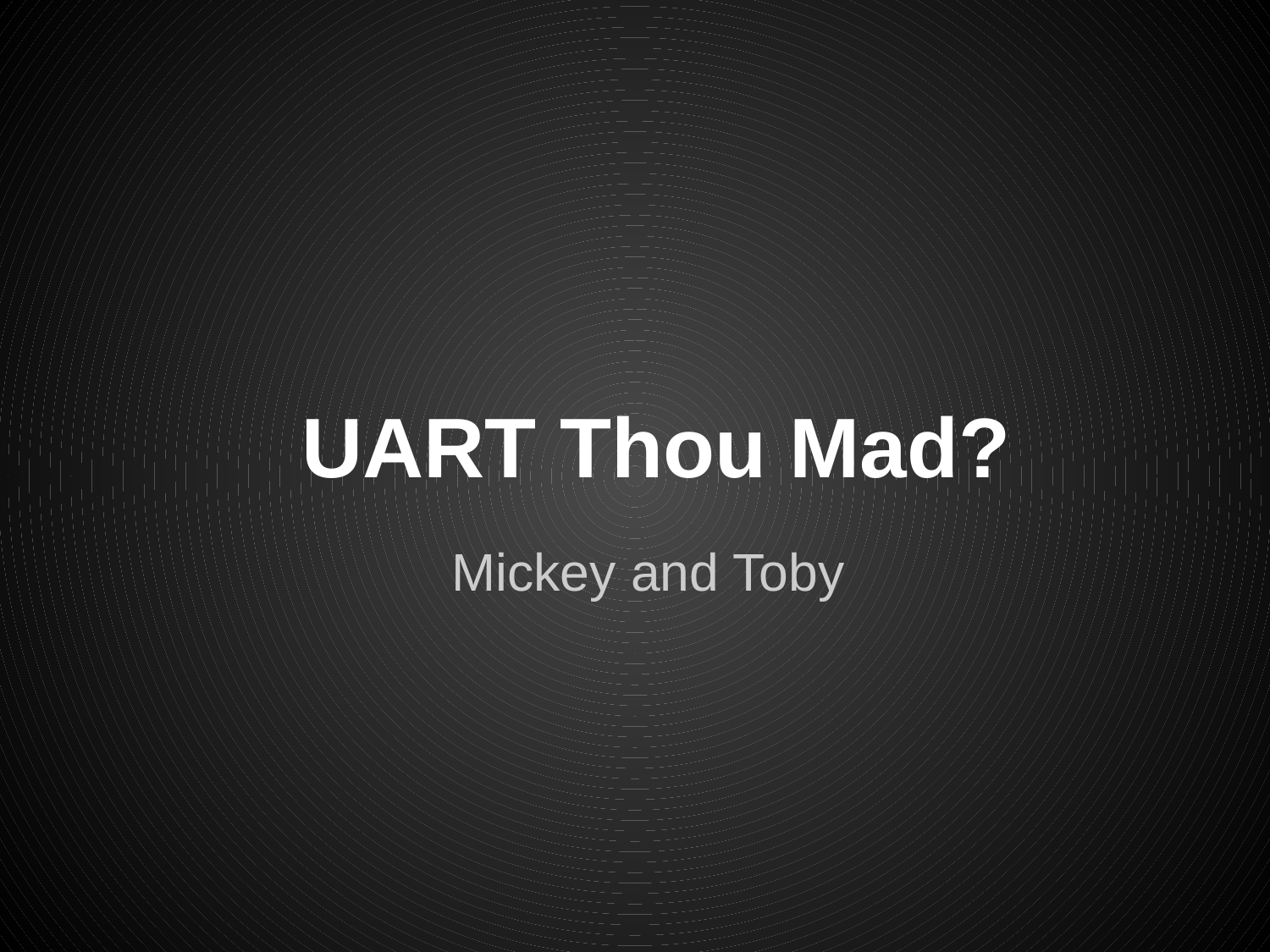

# UART Thou Mad?
Mickey and Toby